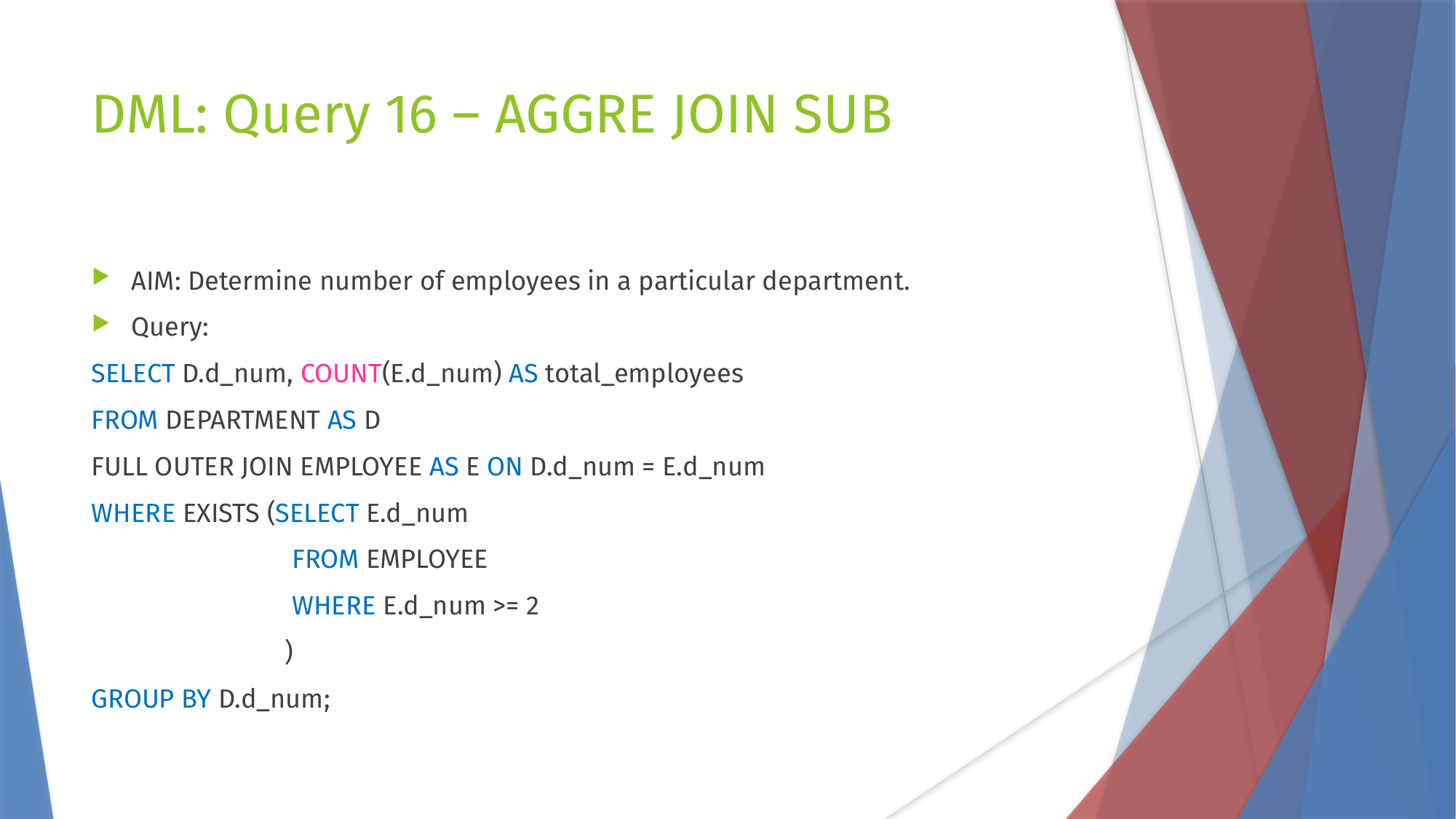

DML: Query 16 – AGGRE JOIN SUB
AIM: Determine number of employees in a particular department.
Query:
SELECT D.d_num, COUNT(E.d_num) AS total_employees
FROM DEPARTMENT AS D
FULL OUTER JOIN EMPLOYEE AS E ON D.d_num = E.d_num
WHERE EXISTS (SELECT E.d_num
                             FROM EMPLOYEE
                             WHERE E.d_num >= 2
                            )
GROUP BY D.d_num;